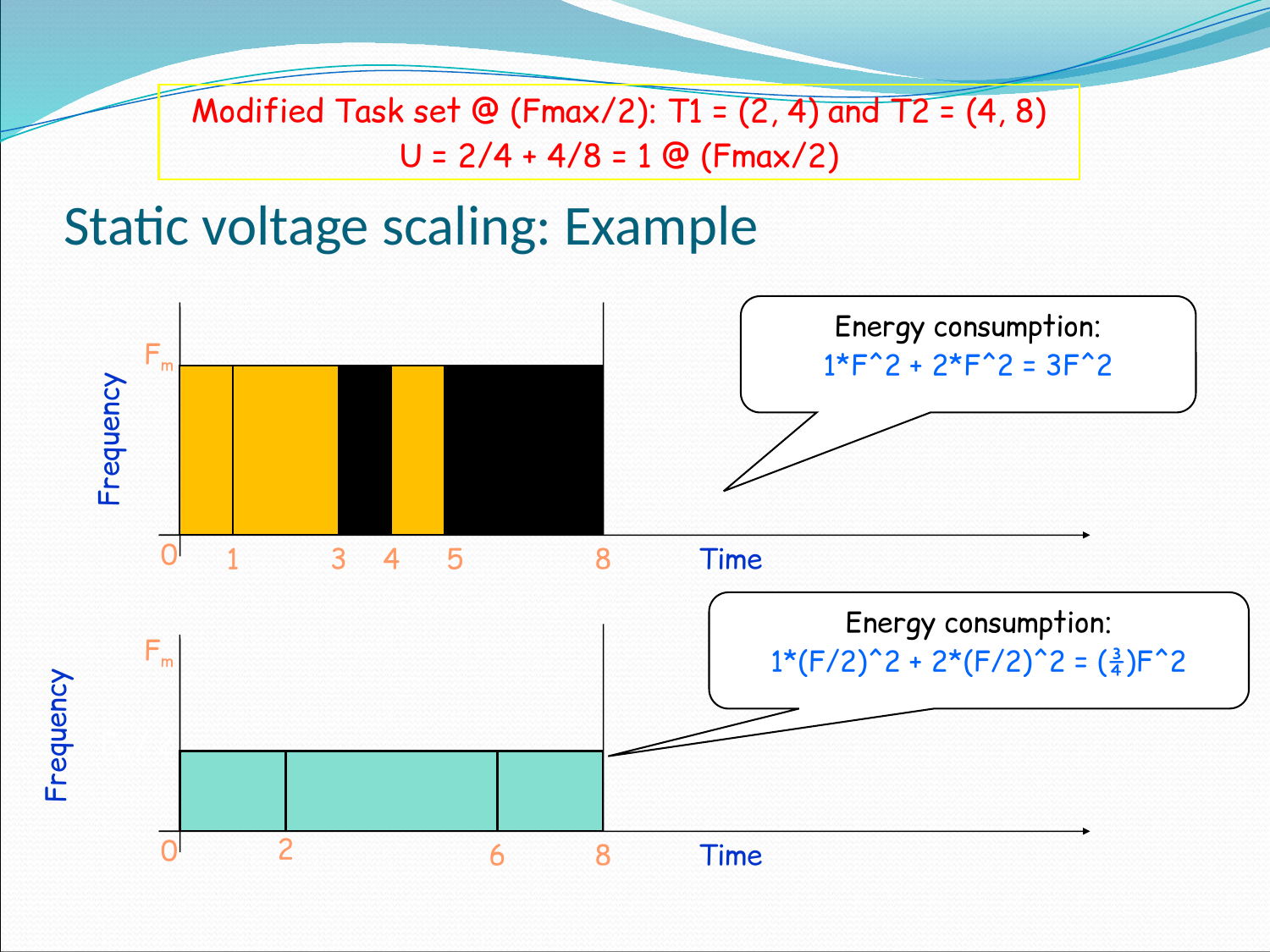

Modified Task set @ (Fmax/2): T1 = (2, 4) and T2 = (4, 8)
U = 2/4 + 4/8 = 1 @ (Fmax/2)
# Static voltage scaling: Example
Energy consumption:
1*F^2 + 2*F^2 = 3F^2

Fm
Frequency

0

1
3
4
5
8
Time
Energy consumption:
1*(F/2)^2 + 2*(F/2)^2 = (¾)F^2

Fm

Frequency
Fm / 2

2
0

6
8
Time